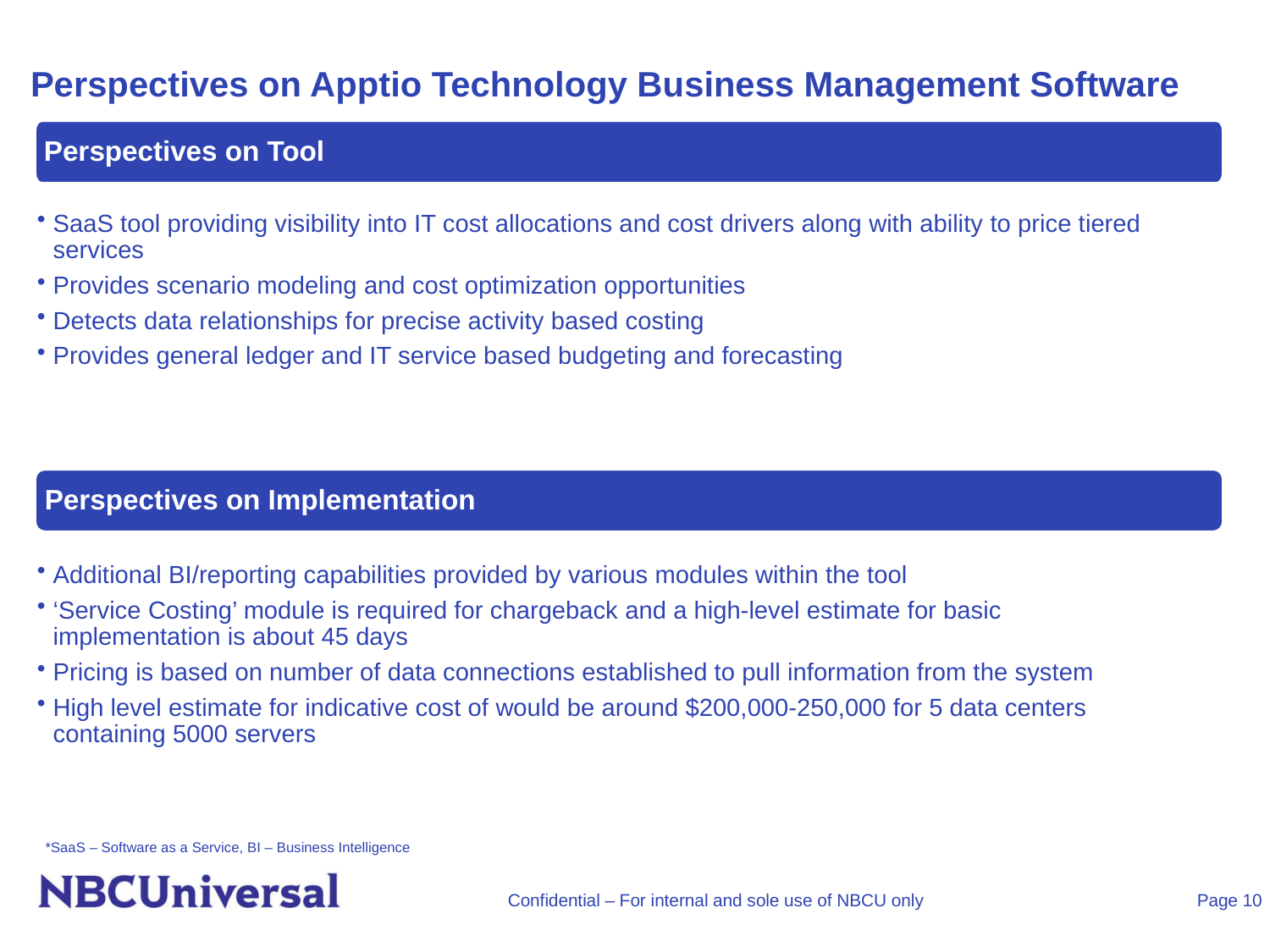

Perspectives on Apptio Technology Business Management Software
Perspectives on Tool
SaaS tool providing visibility into IT cost allocations and cost drivers along with ability to price tiered services
Provides scenario modeling and cost optimization opportunities
Detects data relationships for precise activity based costing
Provides general ledger and IT service based budgeting and forecasting
Perspectives on Implementation
Additional BI/reporting capabilities provided by various modules within the tool
‘Service Costing’ module is required for chargeback and a high-level estimate for basic implementation is about 45 days
Pricing is based on number of data connections established to pull information from the system
High level estimate for indicative cost of would be around $200,000-250,000 for 5 data centers containing 5000 servers

*SaaS – Software as a Service, BI – Business Intelligence